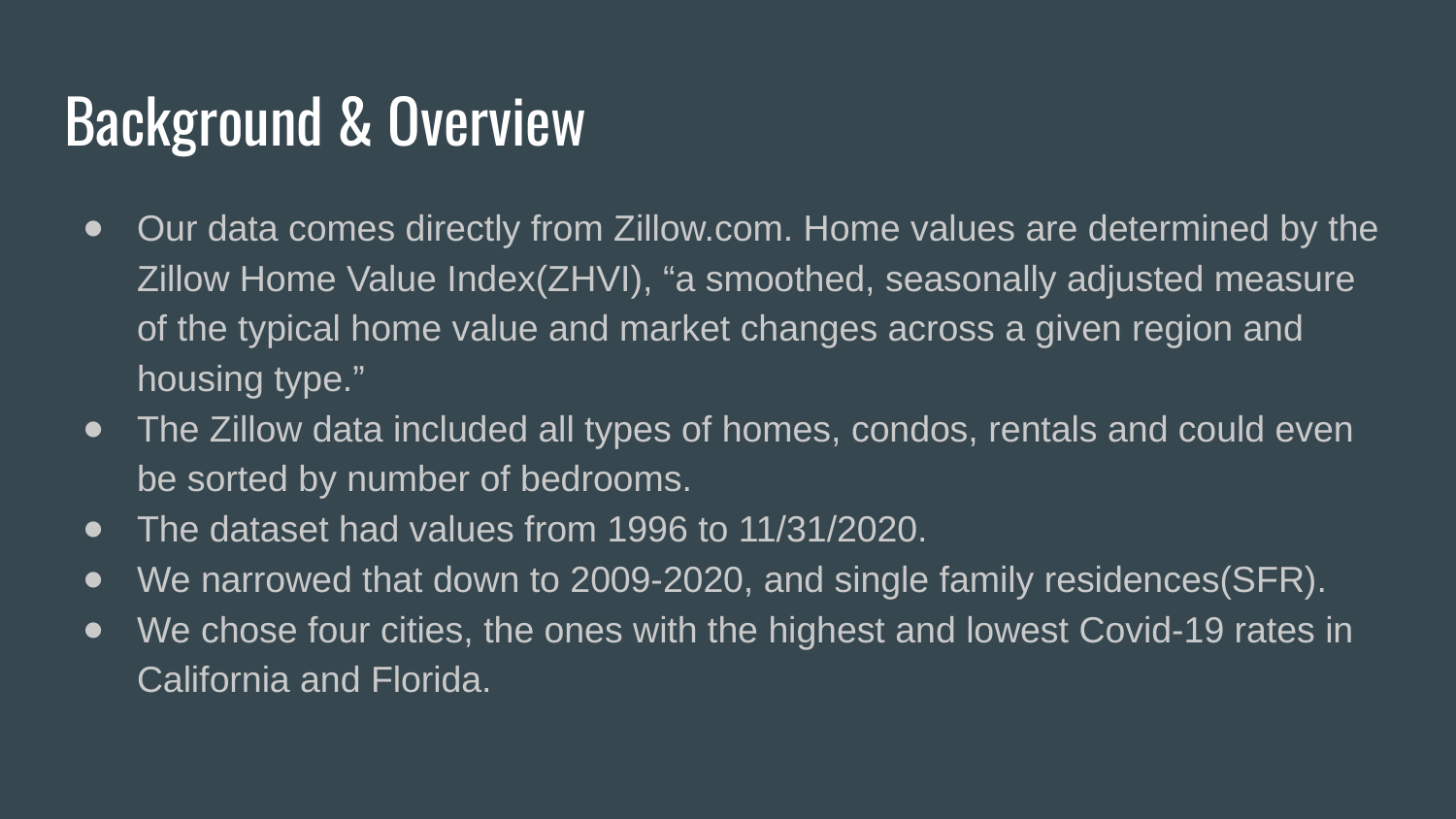

# Background & Overview
Our data comes directly from Zillow.com. Home values are determined by the Zillow Home Value Index(ZHVI), “a smoothed, seasonally adjusted measure of the typical home value and market changes across a given region and housing type.”
The Zillow data included all types of homes, condos, rentals and could even be sorted by number of bedrooms.
The dataset had values from 1996 to 11/31/2020.
We narrowed that down to 2009-2020, and single family residences(SFR).
We chose four cities, the ones with the highest and lowest Covid-19 rates in California and Florida.